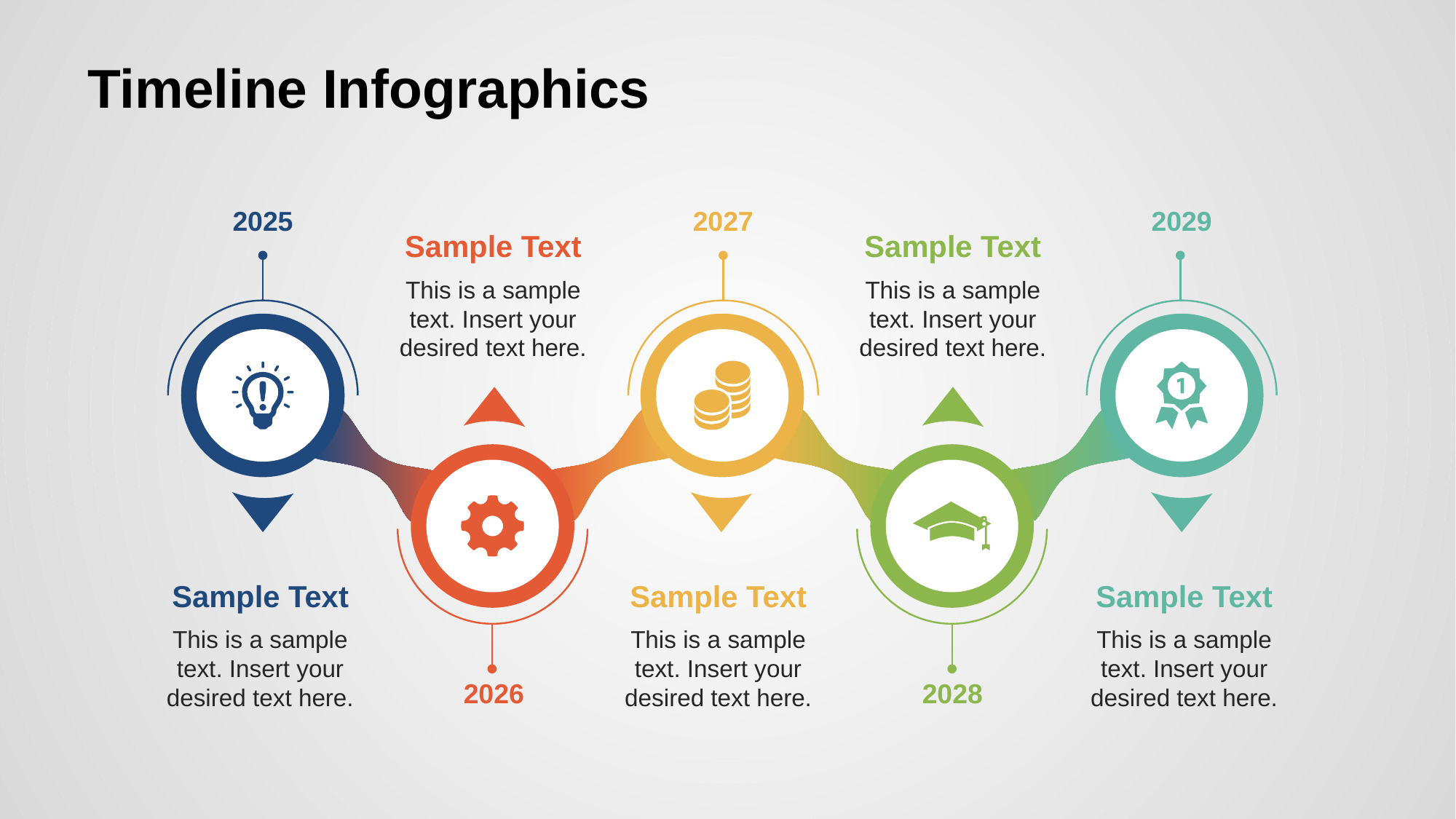

Timeline Infographics
2025
2027
2029
Sample Text
This is a sample text. Insert your desired text here.
Sample Text
This is a sample text. Insert your desired text here.

Sample Text
This is a sample text. Insert your desired text here.
Sample Text
This is a sample text. Insert your desired text here.
Sample Text
This is a sample text. Insert your desired text here.

2026
2028